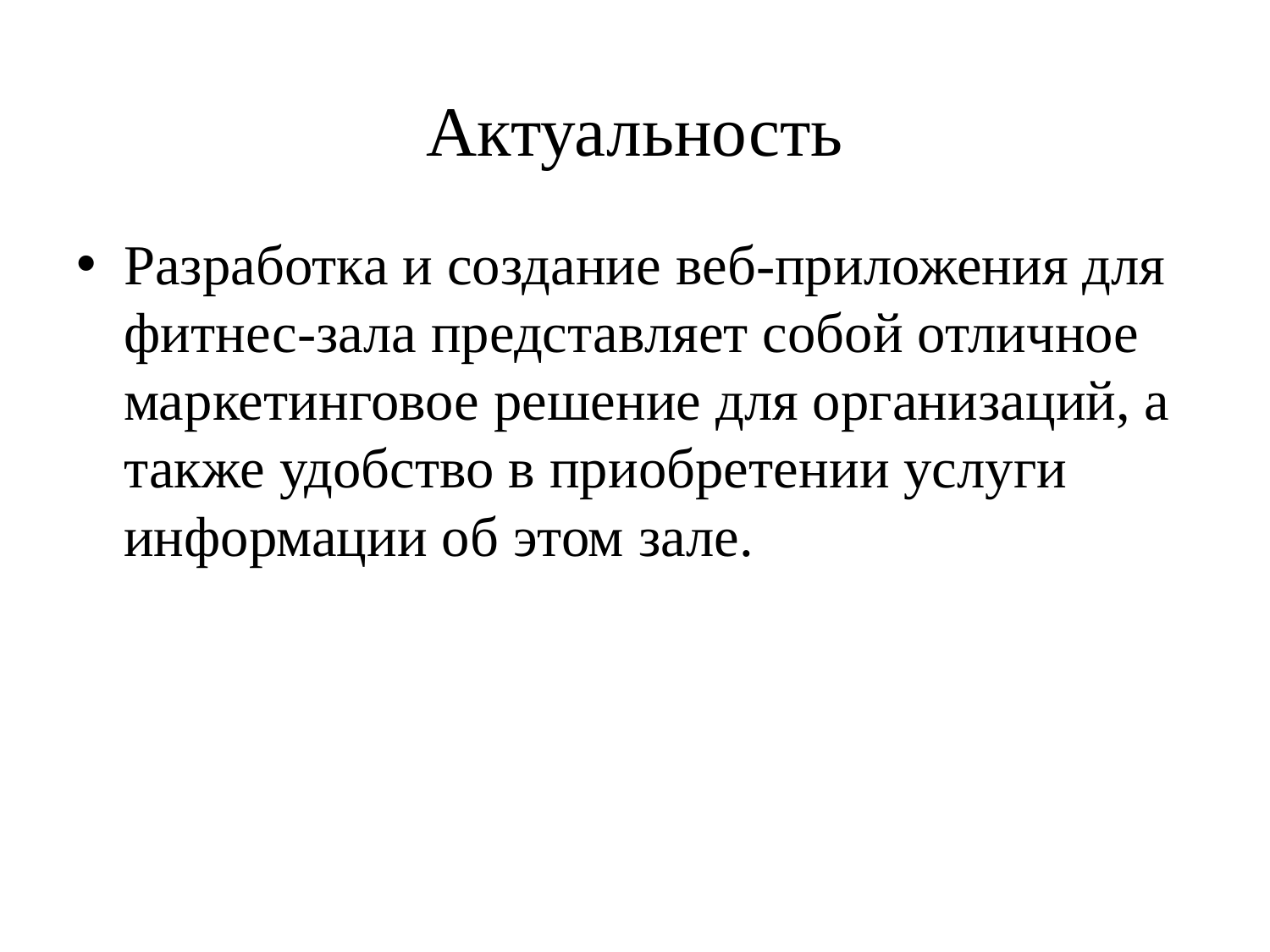

# Актуальность
Разработка и создание веб-приложения для фитнес-зала представляет собой отличное маркетинговое решение для организаций, а также удобство в приобретении услуги информации об этом зале.